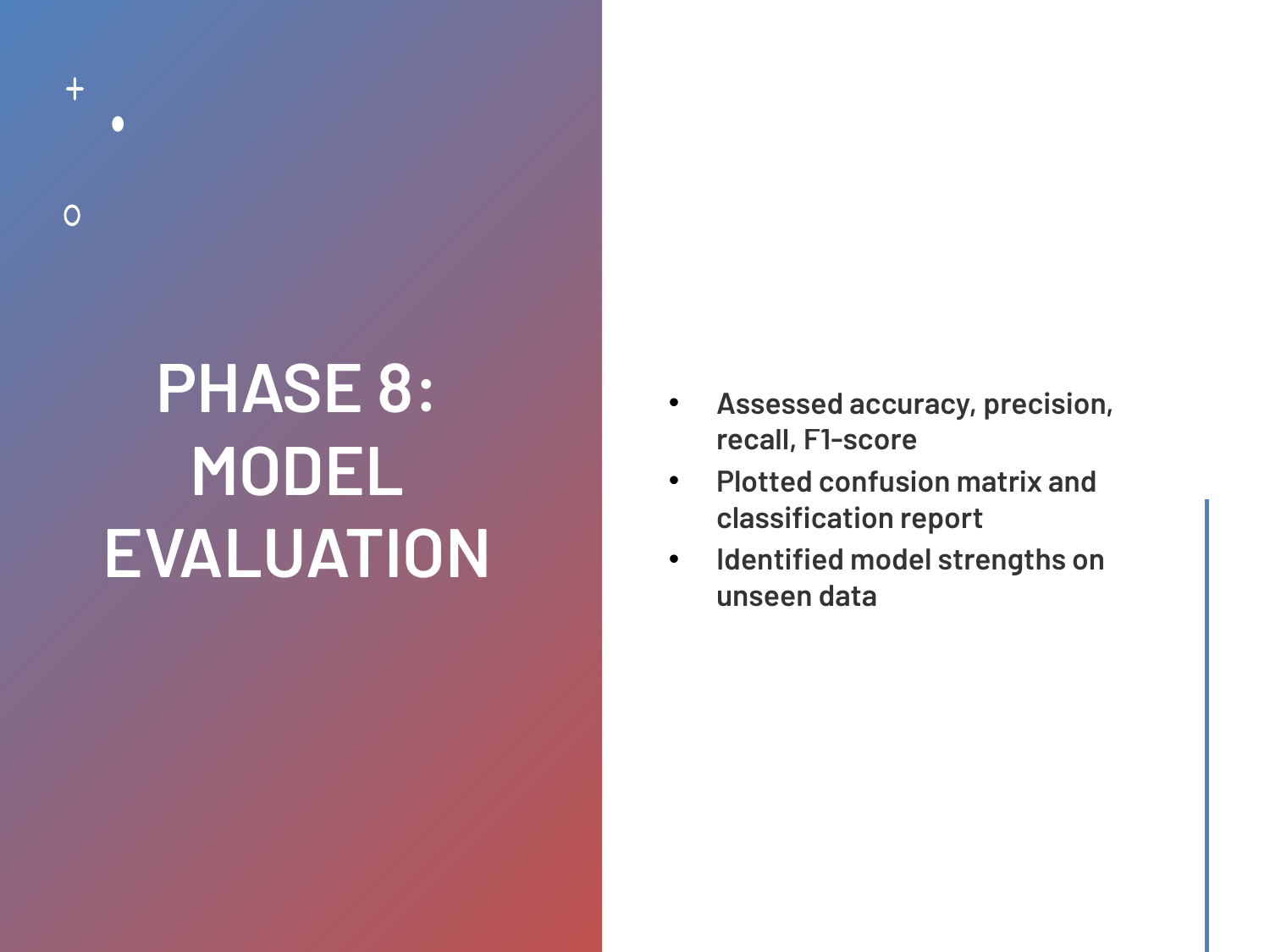

# PHASE 8: MODEL EVALUATION

Assessed accuracy, precision, recall, F1-score
Plotted confusion matrix and classification report
Identified model strengths on unseen data